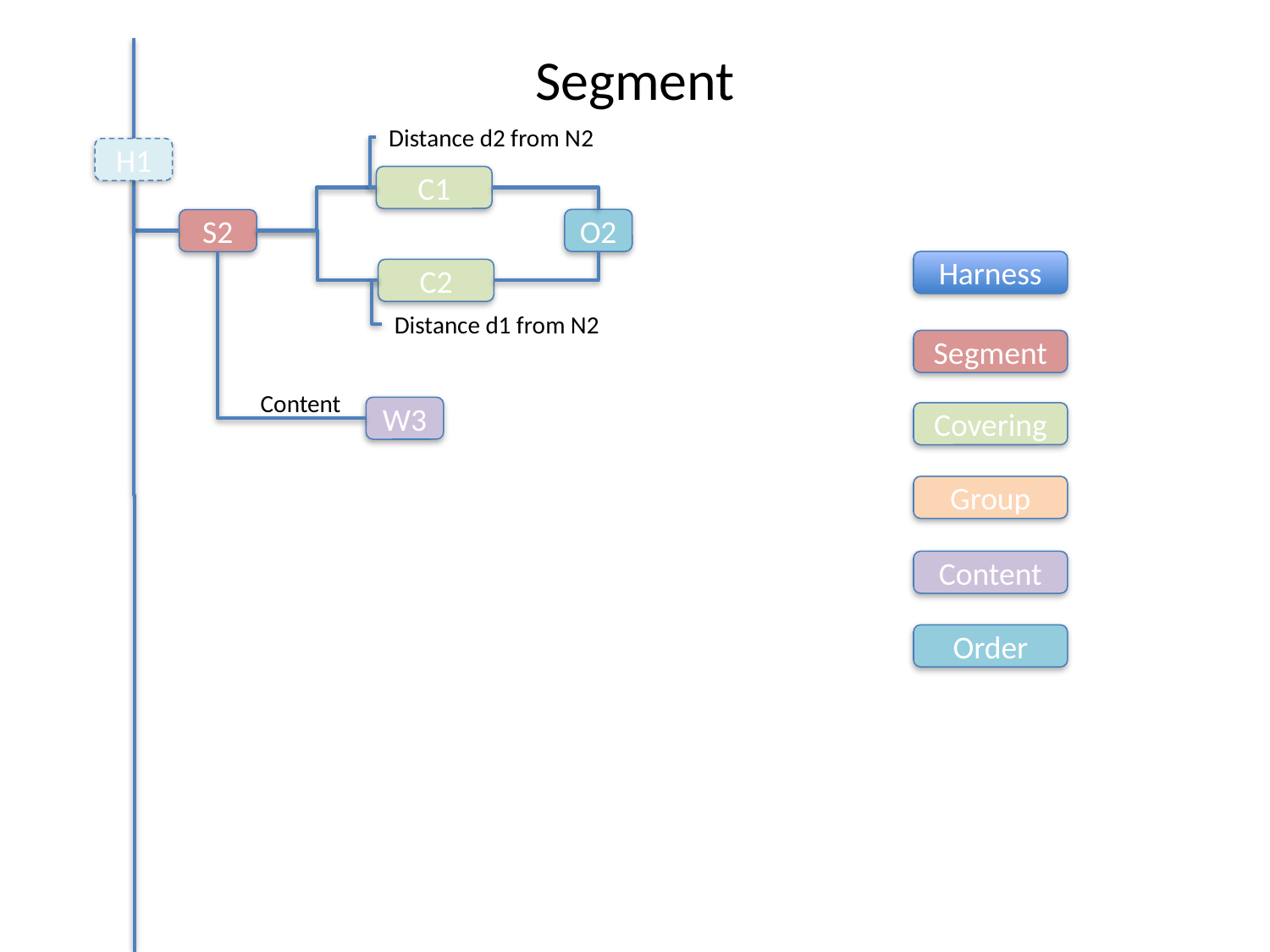

# Segment
Distance d2 from N2
H1
C1
O2
S2
Harness
C2
Distance d1 from N2
Segment
Content
W3
Covering
Group
Content
Order